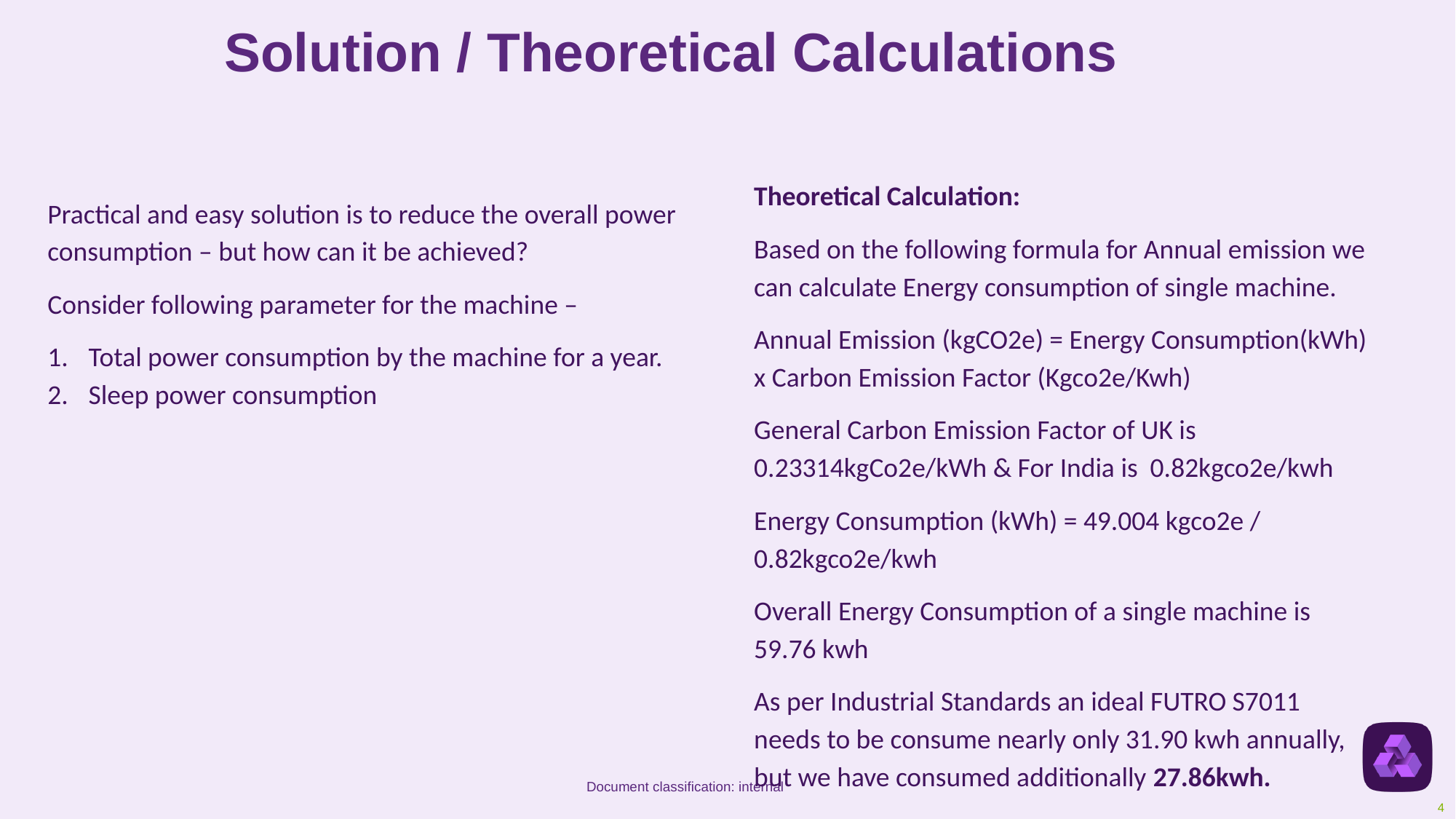

Solution / Theoretical Calculations
Theoretical Calculation:
Based on the following formula for Annual emission we can calculate Energy consumption of single machine.
Annual Emission (kgCO2e) = Energy Consumption(kWh) x Carbon Emission Factor (Kgco2e/Kwh)
General Carbon Emission Factor of UK is 0.23314kgCo2e/kWh & For India is  0.82kgco2e/kwh
Energy Consumption (kWh) = 49.004 kgco2e / 0.82kgco2e/kwh
Overall Energy Consumption of a single machine is 59.76 kwh
As per Industrial Standards an ideal FUTRO S7011 needs to be consume nearly only 31.90 kwh annually, but we have consumed additionally 27.86kwh.
 Also, as per FUTRO Datasheet – Sleep mode power consumption for the device is 1.62
Considering the machine will be in Sleep mode averagely for 10 hrs per day = 16.2
Considering for a year it results in 5.913 kwh.
If this 5.913 kwh is has been avoided from utilization by maintaining proper practices such as power down the specific areas when there is no people it
Annual Emission 1 machine   = 44.154 kgco2e
Annual Emission by all machines =   1367493.534 kgco2e.

Practical and easy solution is to reduce the overall power consumption – but how can it be achieved?
Consider following parameter for the machine –
Total power consumption by the machine for a year.
Sleep power consumption